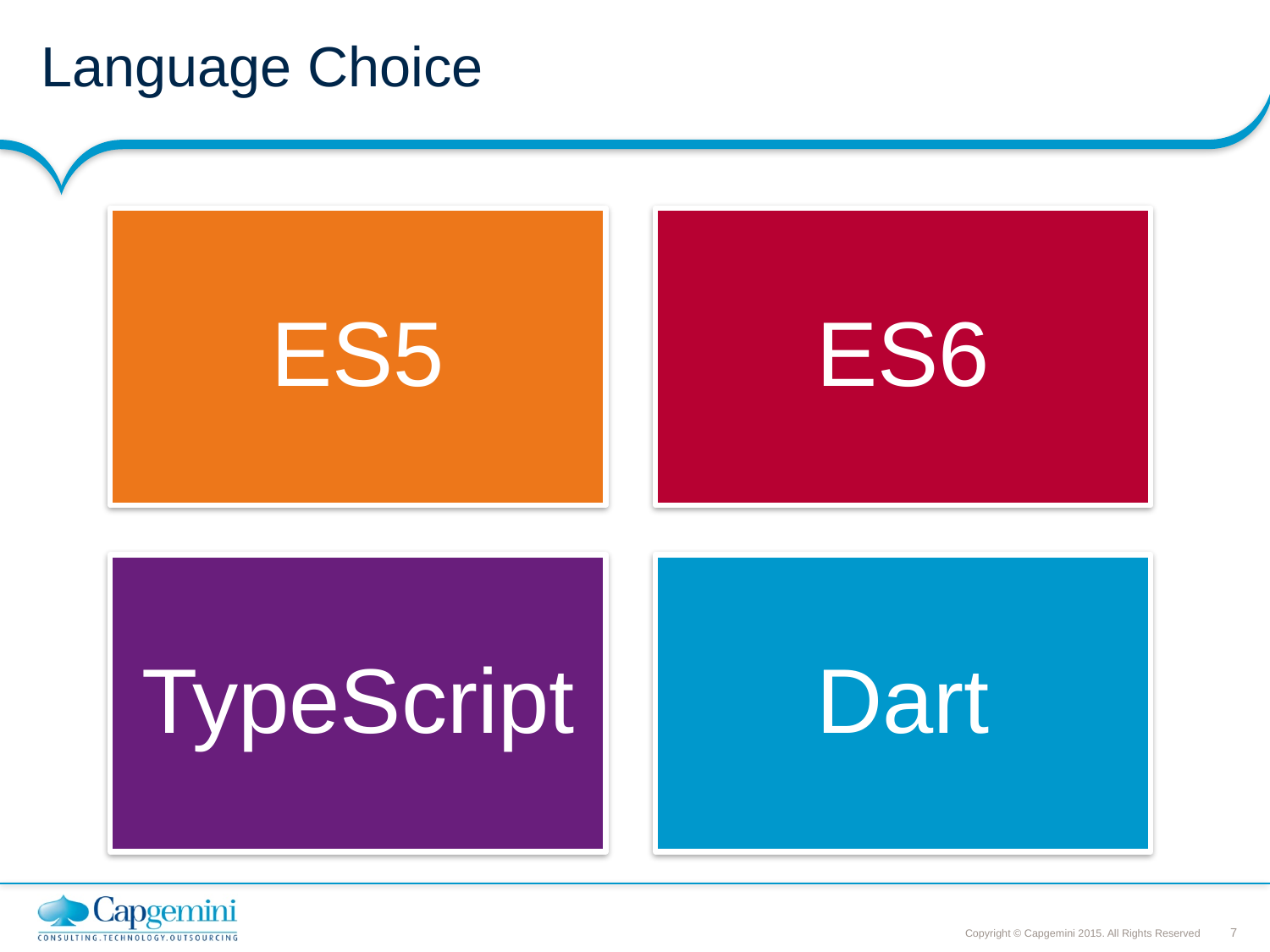

# Language Choice
ES5
ES6
TypeScript
Dart